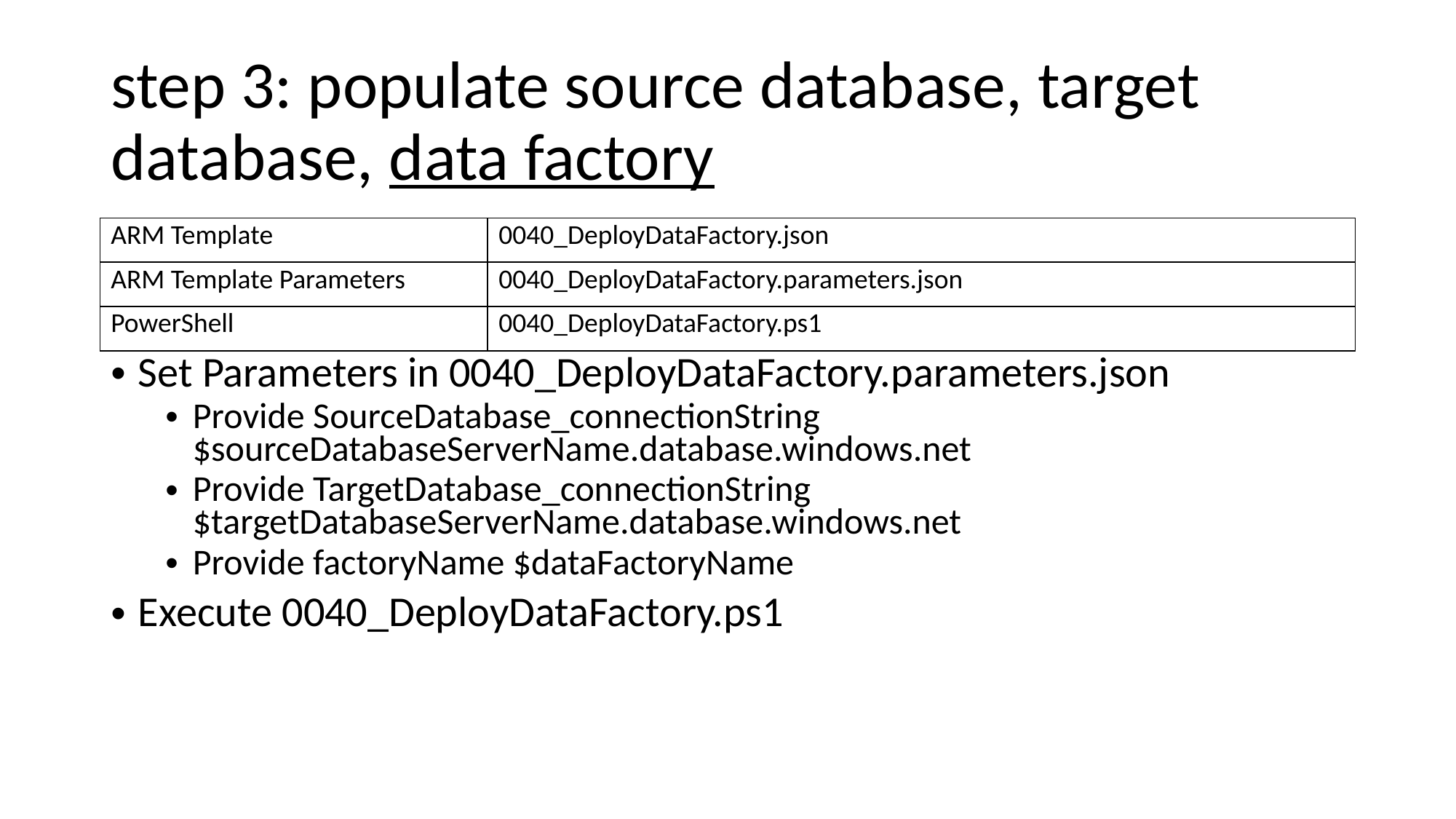

# step 3: populate source database, target database, data factory
| ARM Template | 0040\_DeployDataFactory.json |
| --- | --- |
| ARM Template Parameters | 0040\_DeployDataFactory.parameters.json |
| PowerShell | 0040\_DeployDataFactory.ps1 |
Set Parameters in 0040_DeployDataFactory.parameters.json
Provide SourceDatabase_connectionString $sourceDatabaseServerName.database.windows.net
Provide TargetDatabase_connectionString $targetDatabaseServerName.database.windows.net
Provide factoryName $dataFactoryName
Execute 0040_DeployDataFactory.ps1